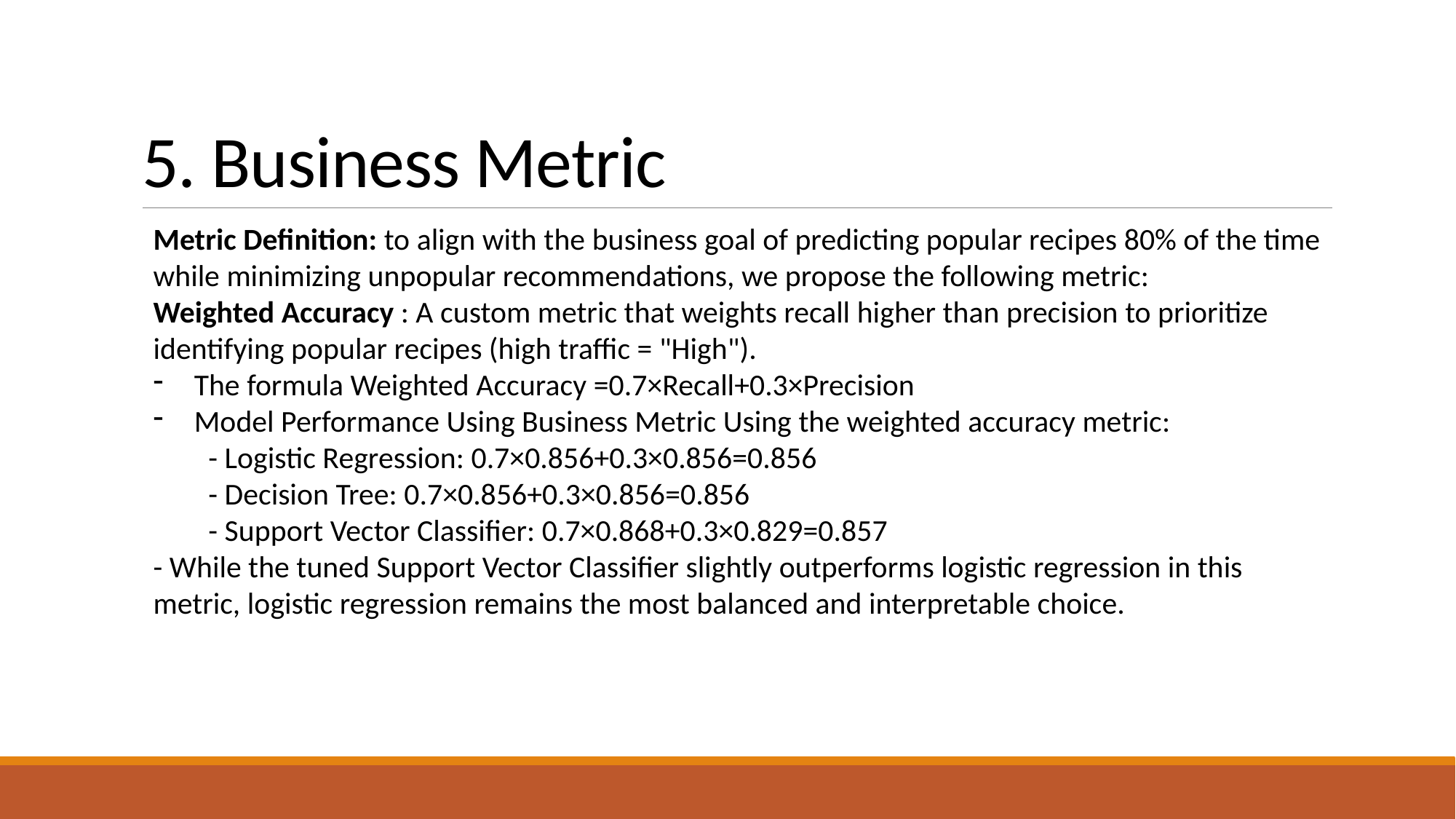

5. Business Metric
Metric Definition: to align with the business goal of predicting popular recipes 80% of the time while minimizing unpopular recommendations, we propose the following metric:
Weighted Accuracy : A custom metric that weights recall higher than precision to prioritize       identifying popular recipes (high traffic = "High").
 The formula Weighted Accuracy =0.7×Recall+0.3×Precision
 Model Performance Using Business Metric Using the weighted accuracy metric:
        - Logistic Regression: 0.7×0.856+0.3×0.856=0.856
        - Decision Tree: 0.7×0.856+0.3×0.856=0.856
        - Support Vector Classifier: 0.7×0.868+0.3×0.829=0.857
- While the tuned Support Vector Classifier slightly outperforms logistic regression in this metric, logistic regression remains the most balanced and interpretable choice.